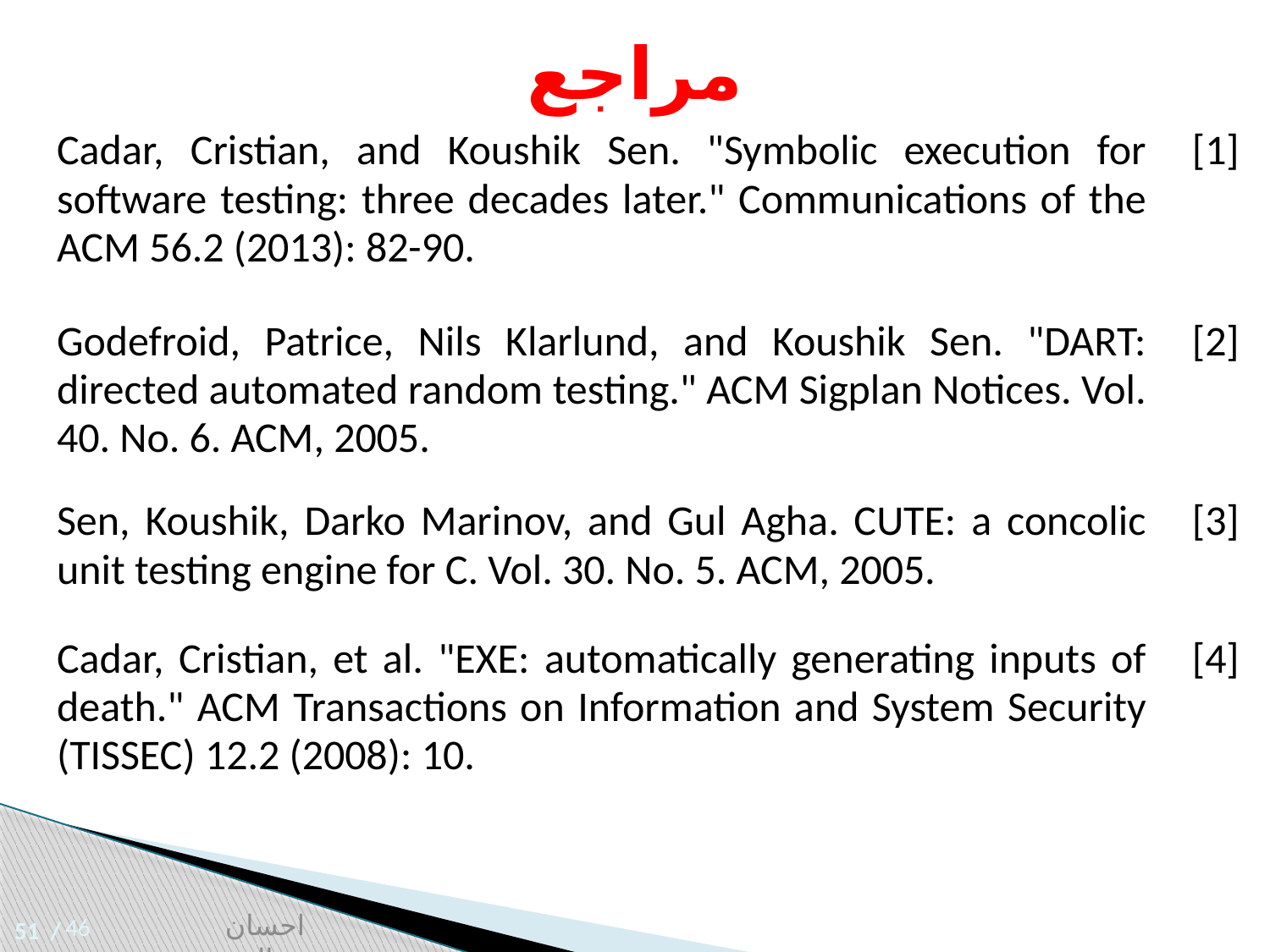

مراجع
| Cadar, Cristian, and Koushik Sen. "Symbolic execution for software testing: three decades later." Communications of the ACM 56.2 (2013): 82-90. | [1] |
| --- | --- |
| Godefroid, Patrice, Nils Klarlund, and Koushik Sen. "DART: directed automated random testing." ACM Sigplan Notices. Vol. 40. No. 6. ACM, 2005. | [2] |
| Sen, Koushik, Darko Marinov, and Gul Agha. CUTE: a concolic unit testing engine for C. Vol. 30. No. 5. ACM, 2005. | [3] |
| Cadar, Cristian, et al. "EXE: automatically generating inputs of death." ACM Transactions on Information and System Security (TISSEC) 12.2 (2008): 10. | [4] |
46
احسان عدالت